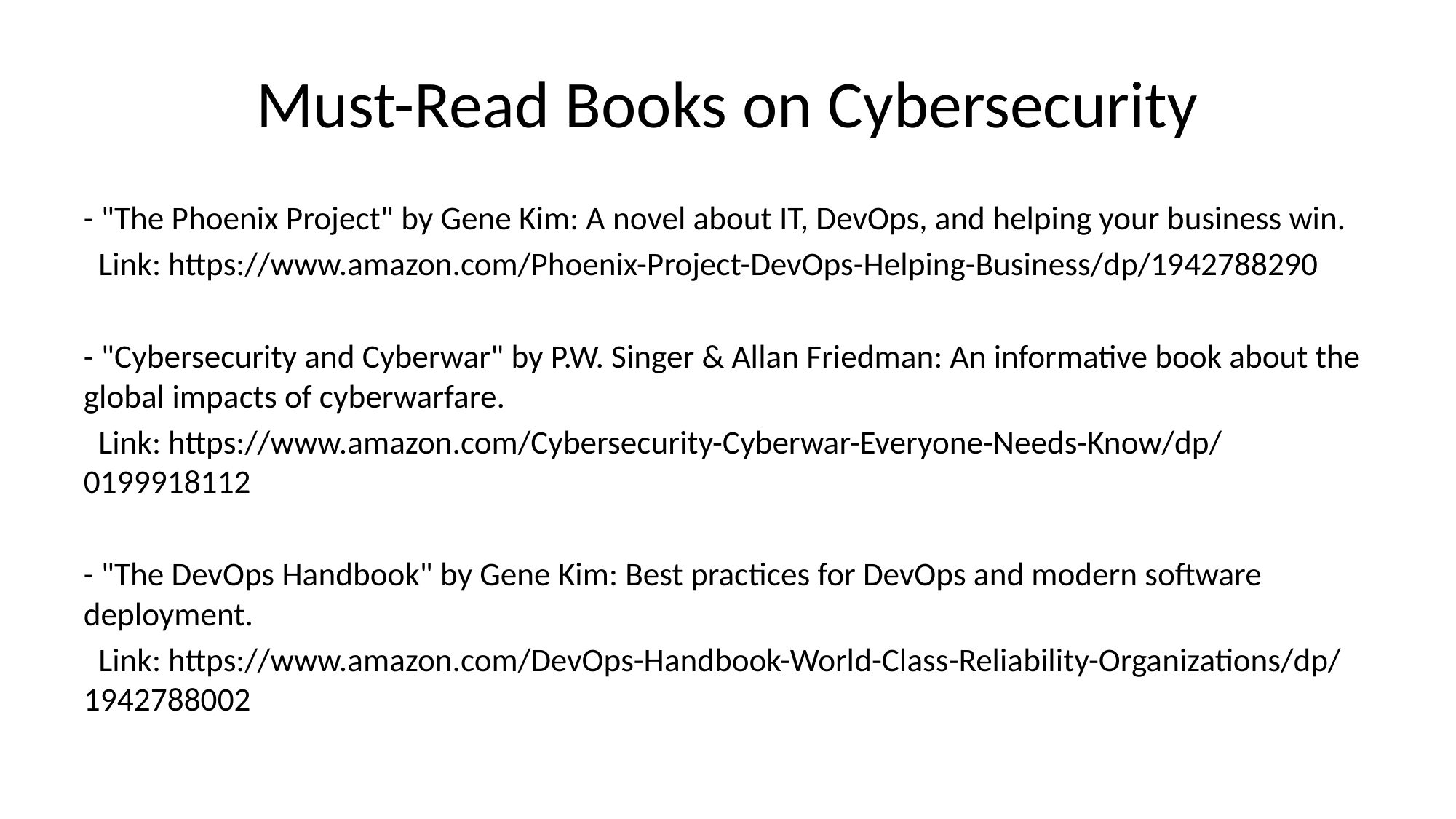

# Must-Read Books on Cybersecurity
- "The Phoenix Project" by Gene Kim: A novel about IT, DevOps, and helping your business win.
  Link: https://www.amazon.com/Phoenix-Project-DevOps-Helping-Business/dp/1942788290

- "Cybersecurity and Cyberwar" by P.W. Singer & Allan Friedman: An informative book about the global impacts of cyberwarfare.
  Link: https://www.amazon.com/Cybersecurity-Cyberwar-Everyone-Needs-Know/dp/0199918112

- "The DevOps Handbook" by Gene Kim: Best practices for DevOps and modern software deployment.
  Link: https://www.amazon.com/DevOps-Handbook-World-Class-Reliability-Organizations/dp/1942788002